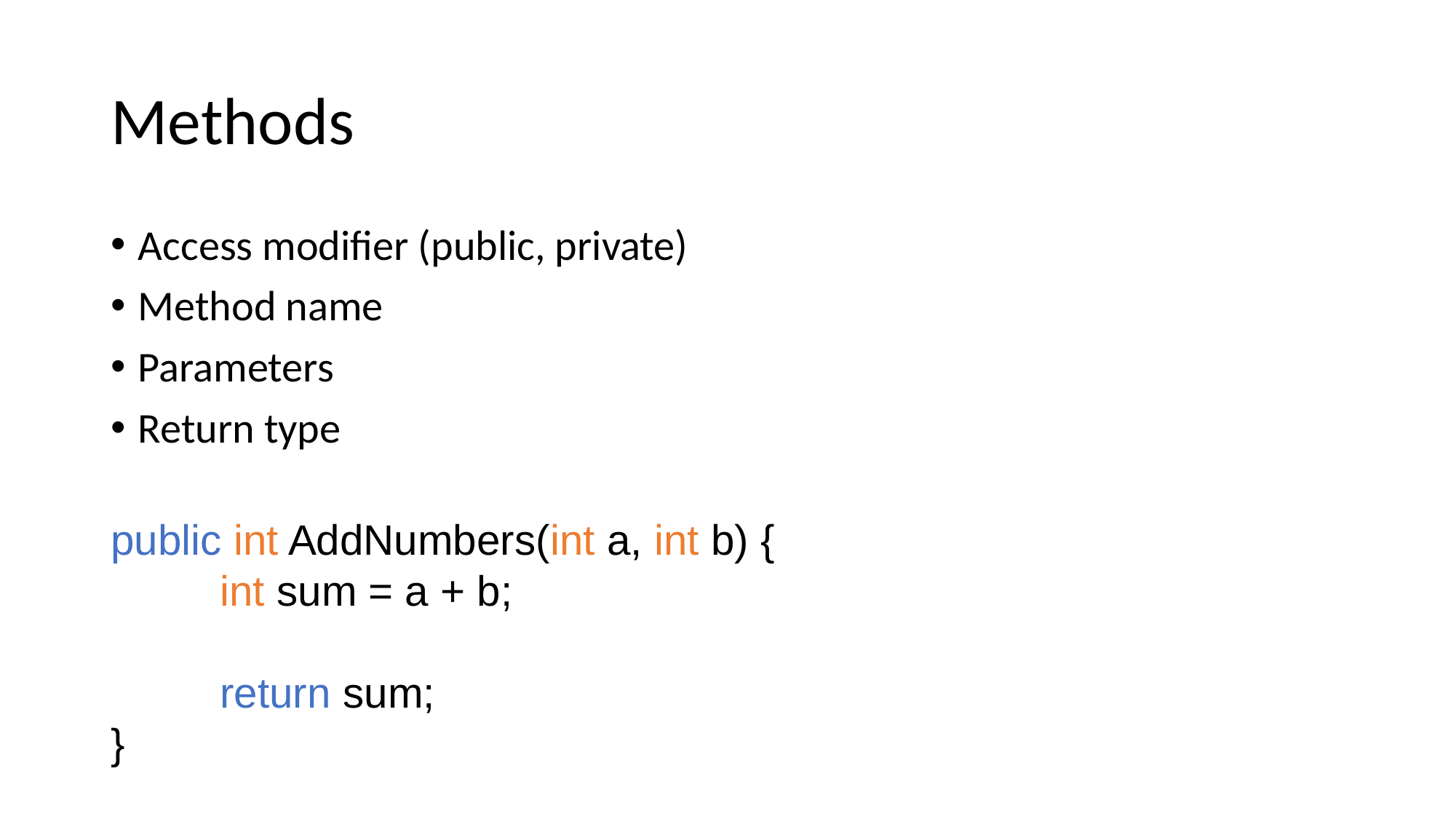

# Methods
Access modifier (public, private)
Method name
Parameters
Return type

public int AddNumbers(int a, int b) {
	int sum = a + b;

	return sum;
}